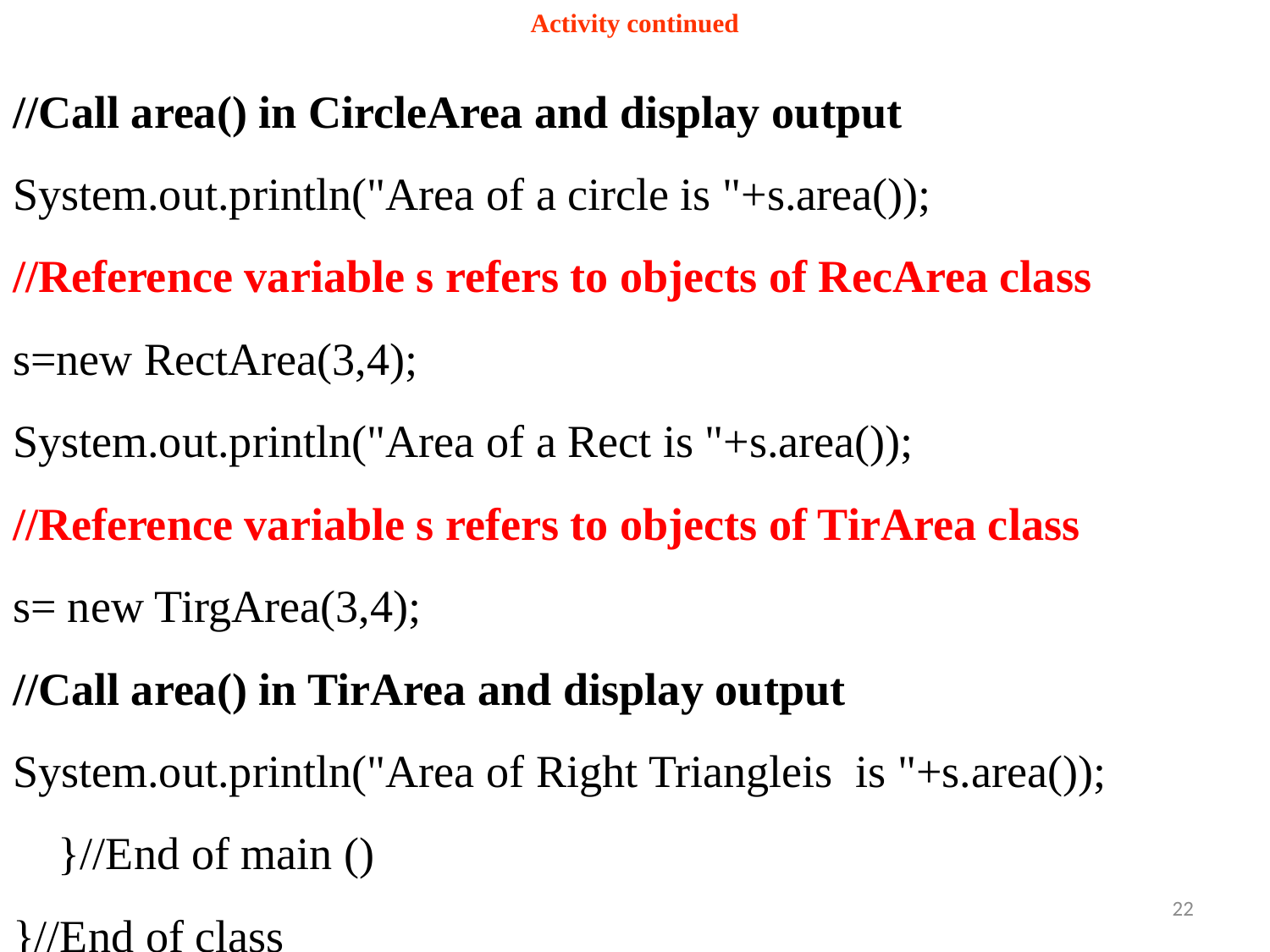

# Activity continued
//Call area() in CircleArea and display output
System.out.println("Area of a circle is "+s.area());
//Reference variable s refers to objects of RecArea class
s=new RectArea(3,4);
System.out.println("Area of a Rect is "+s.area());
//Reference variable s refers to objects of TirArea class
s= new TirgArea(3,4);
//Call area() in TirArea and display output
System.out.println("Area of Right Triangleis  is "+s.area());
    }//End of main ()
}//End of class

22